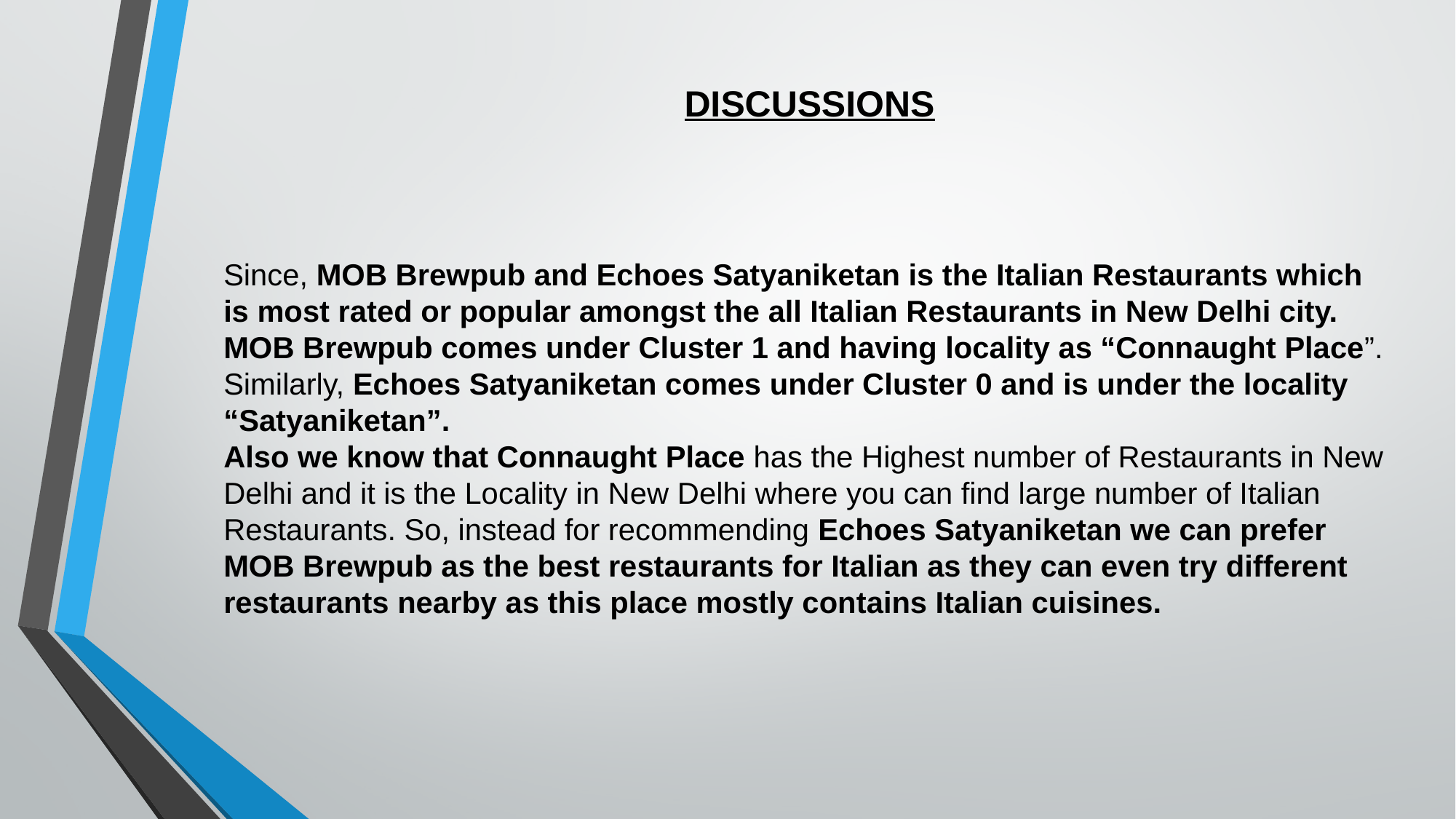

DISCUSSIONS

Since, MOB Brewpub and Echoes Satyaniketan is the Italian Restaurants which is most rated or popular amongst the all Italian Restaurants in New Delhi city. MOB Brewpub comes under Cluster 1 and having locality as “Connaught Place”. Similarly, Echoes Satyaniketan comes under Cluster 0 and is under the locality “Satyaniketan”.
Also we know that Connaught Place has the Highest number of Restaurants in New Delhi and it is the Locality in New Delhi where you can find large number of Italian Restaurants. So, instead for recommending Echoes Satyaniketan we can prefer MOB Brewpub as the best restaurants for Italian as they can even try different restaurants nearby as this place mostly contains Italian cuisines.